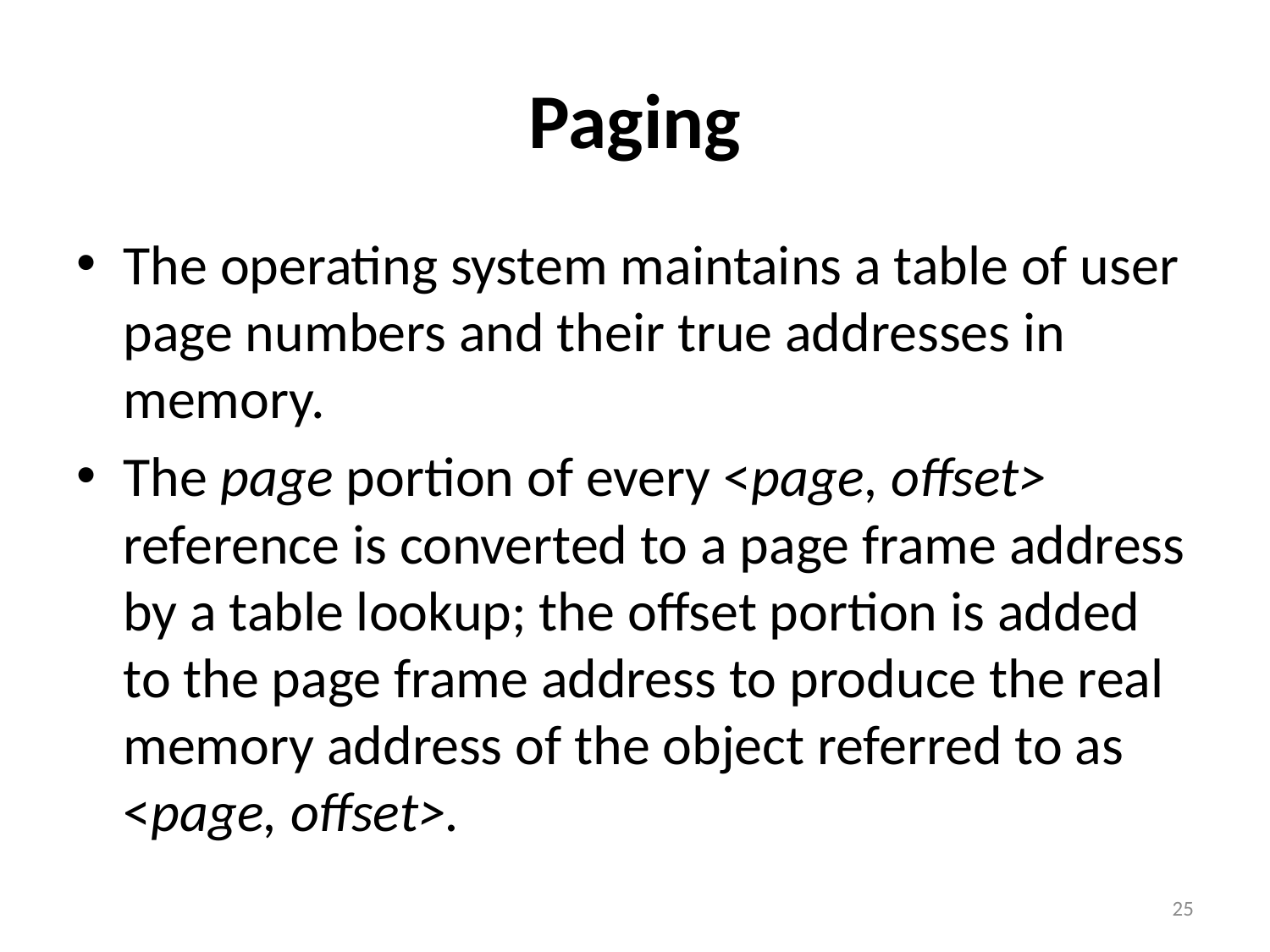

# Paging
The operating system maintains a table of user page numbers and their true addresses in memory.
The page portion of every <page, offset> reference is converted to a page frame address by a table lookup; the offset portion is added to the page frame address to produce the real memory address of the object referred to as <page, offset>.
25